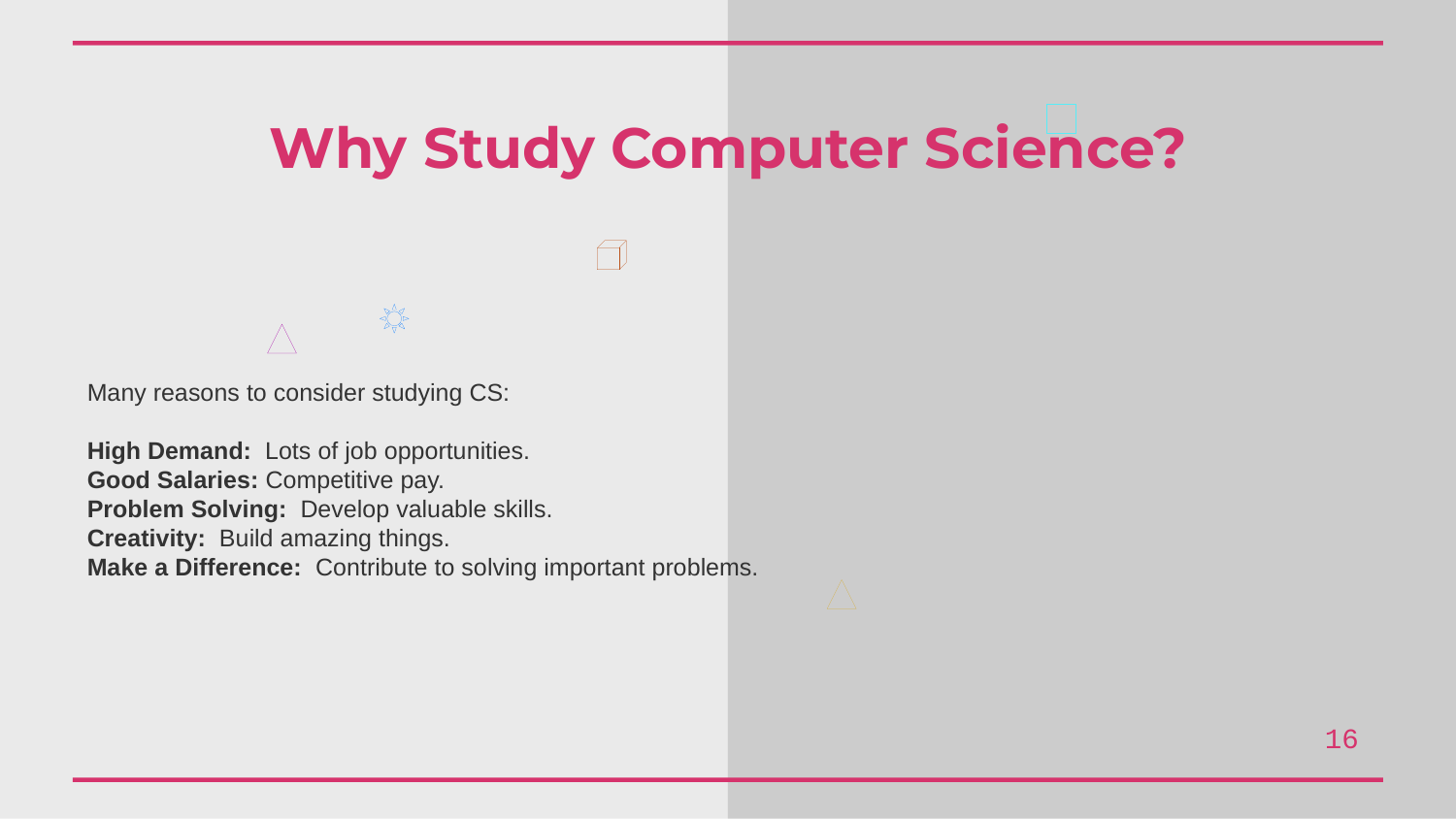

Why Study Computer Science?

Many reasons to consider studying CS:

High Demand:  Lots of job opportunities.
Good Salaries: Competitive pay.
Problem Solving:  Develop valuable skills.
Creativity:  Build amazing things.
Make a Difference:  Contribute to solving important problems.

16